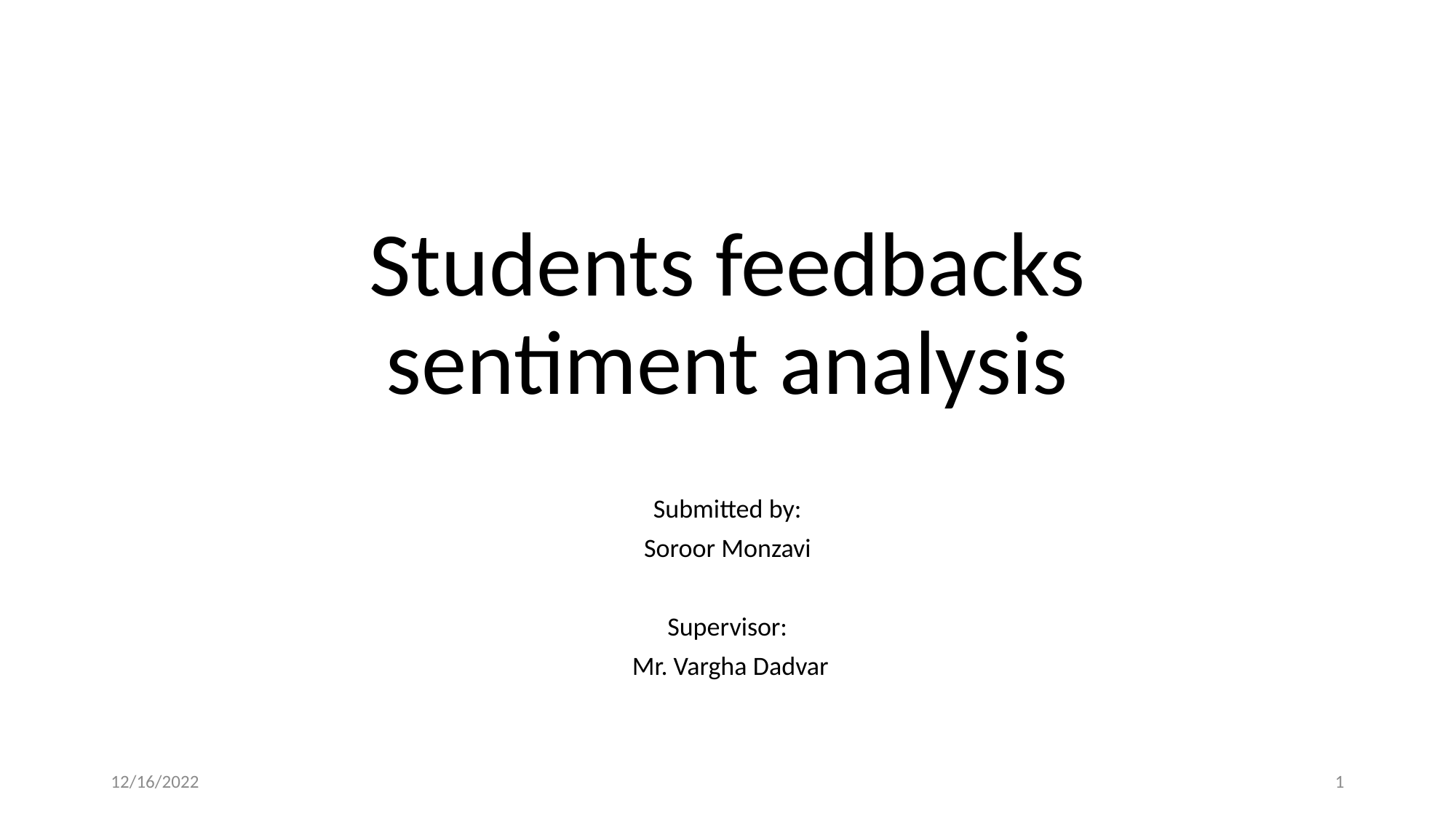

# Students feedbacks sentiment analysis
Submitted by:
Soroor Monzavi

Supervisor:
 Mr. Vargha Dadvar

12/16/2022
1